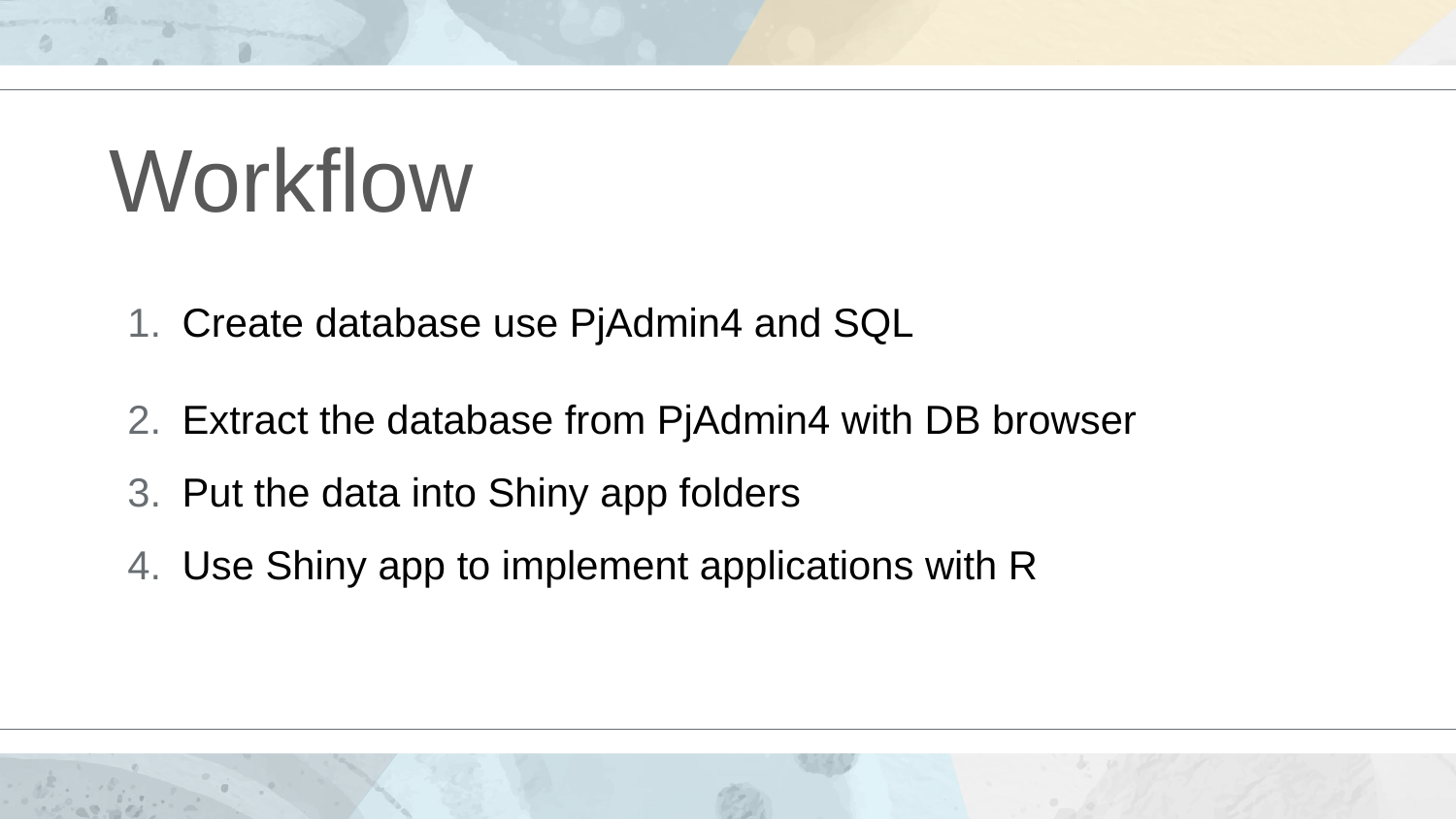

# Workflow
Create database use PjAdmin4 and SQL
Extract the database from PjAdmin4 with DB browser
Put the data into Shiny app folders
Use Shiny app to implement applications with R